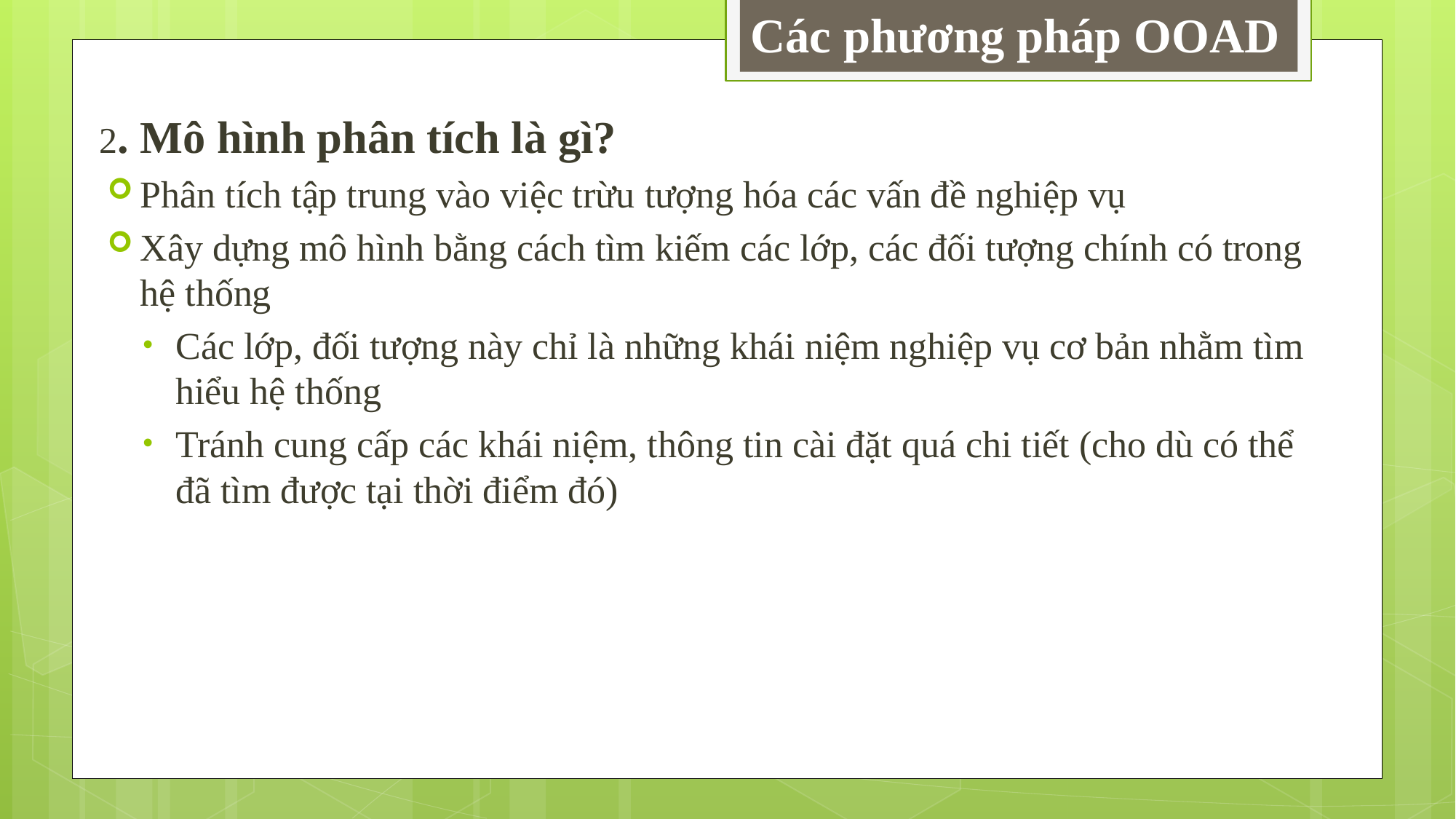

Các phương pháp OOAD
2. Mô hình phân tích là gì?
Phân tích tập trung vào việc trừu tượng hóa các vấn đề nghiệp vụ
Xây dựng mô hình bằng cách tìm kiếm các lớp, các đối tượng chính có trong hệ thống
Các lớp, đối tượng này chỉ là những khái niệm nghiệp vụ cơ bản nhằm tìm hiểu hệ thống
Tránh cung cấp các khái niệm, thông tin cài đặt quá chi tiết (cho dù có thể đã tìm được tại thời điểm đó)